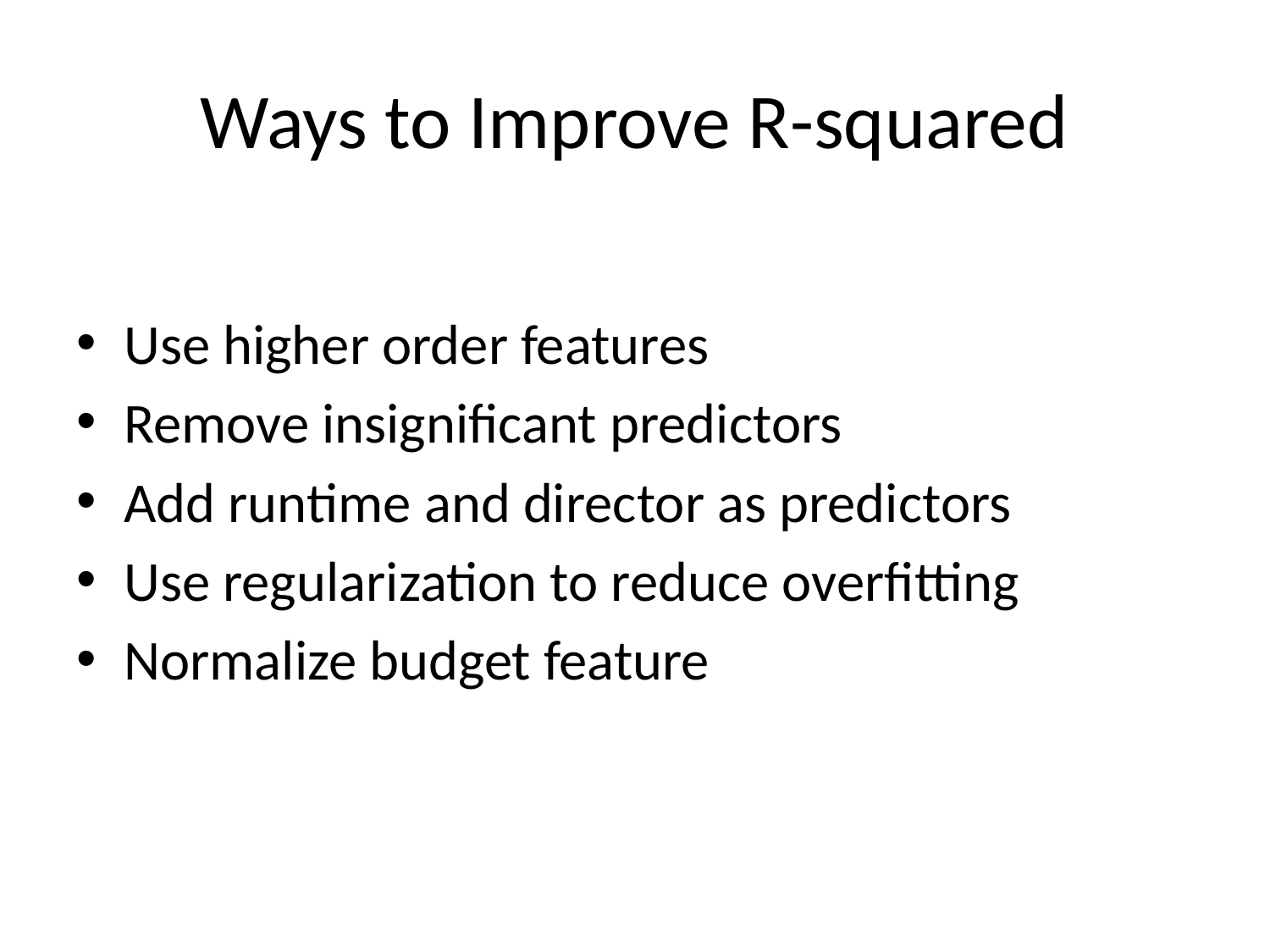

# Ways to Improve R-squared

Use higher order features
Remove insignificant predictors
Add runtime and director as predictors
Use regularization to reduce overfitting
Normalize budget feature